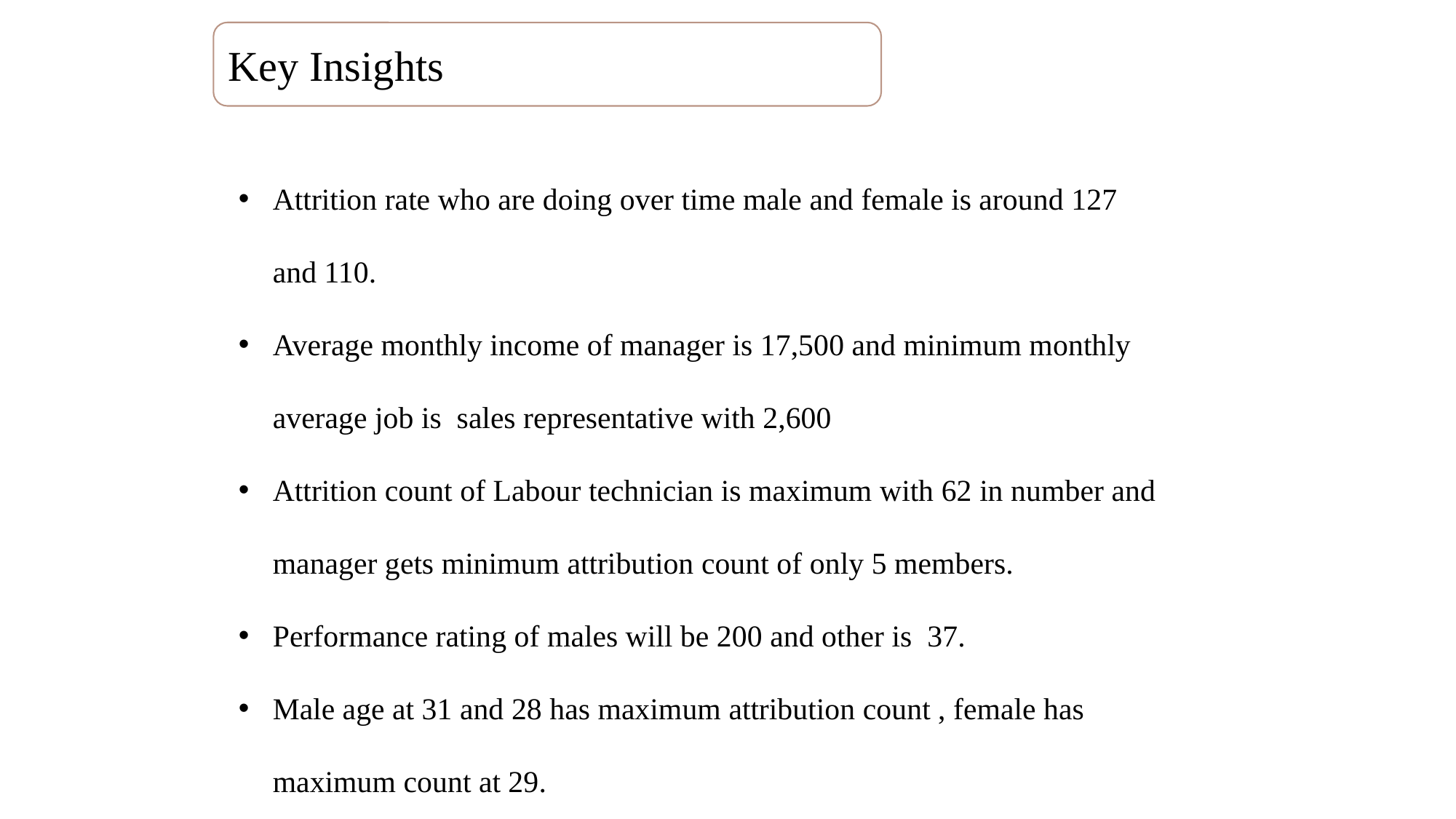

Key Insights
Attrition rate who are doing over time male and female is around 127 and 110.
Average monthly income of manager is 17,500 and minimum monthly average job is  sales representative with 2,600
Attrition count of Labour technician is maximum with 62 in number and manager gets minimum attribution count of only 5 members.
Performance rating of males will be 200 and other is  37.
Male age at 31 and 28 has maximum attribution count , female has maximum count at 29.